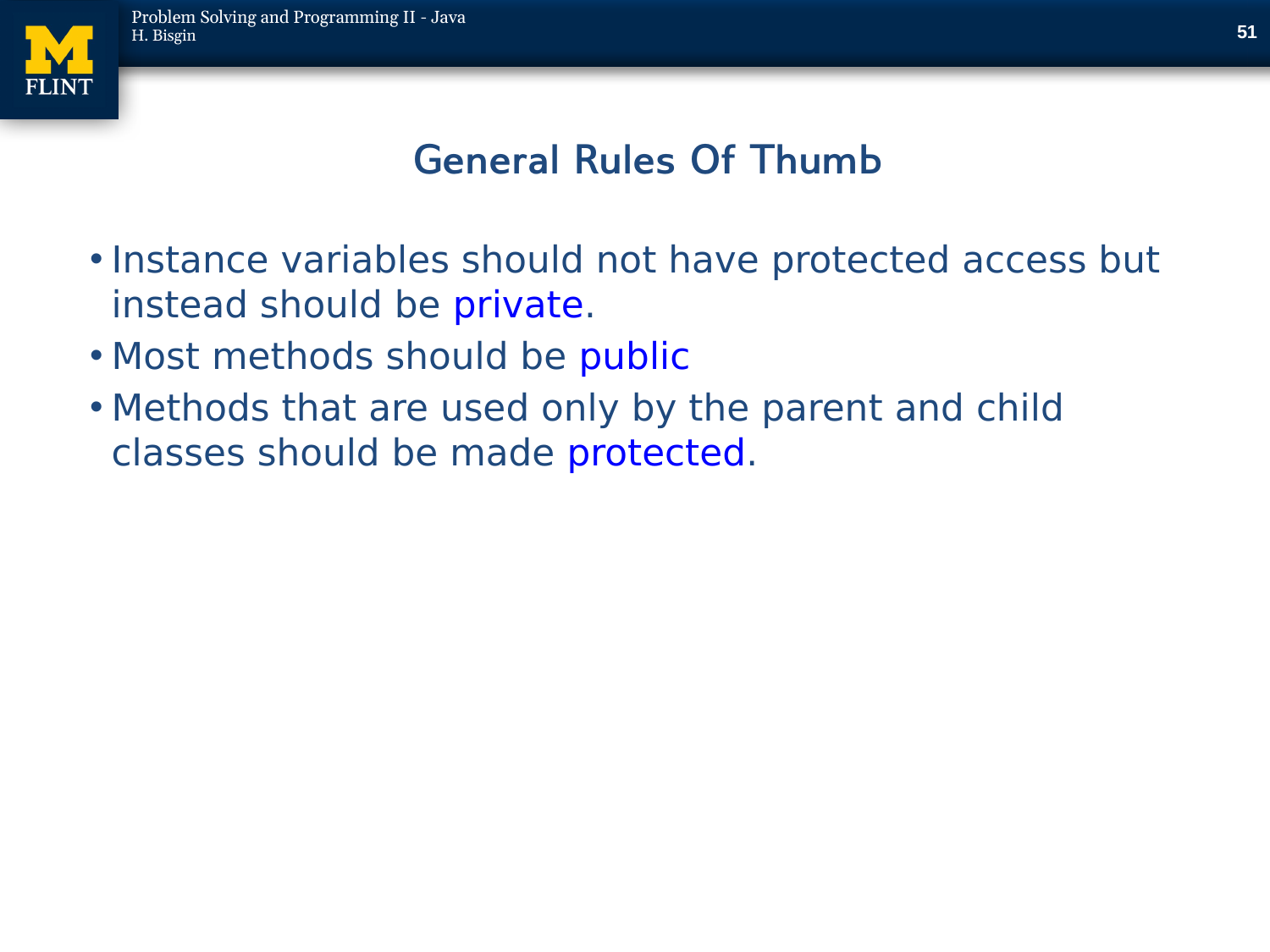

51
# General Rules Of Thumb
Instance variables should not have protected access but instead should be private.
Most methods should be public
Methods that are used only by the parent and child classes should be made protected.